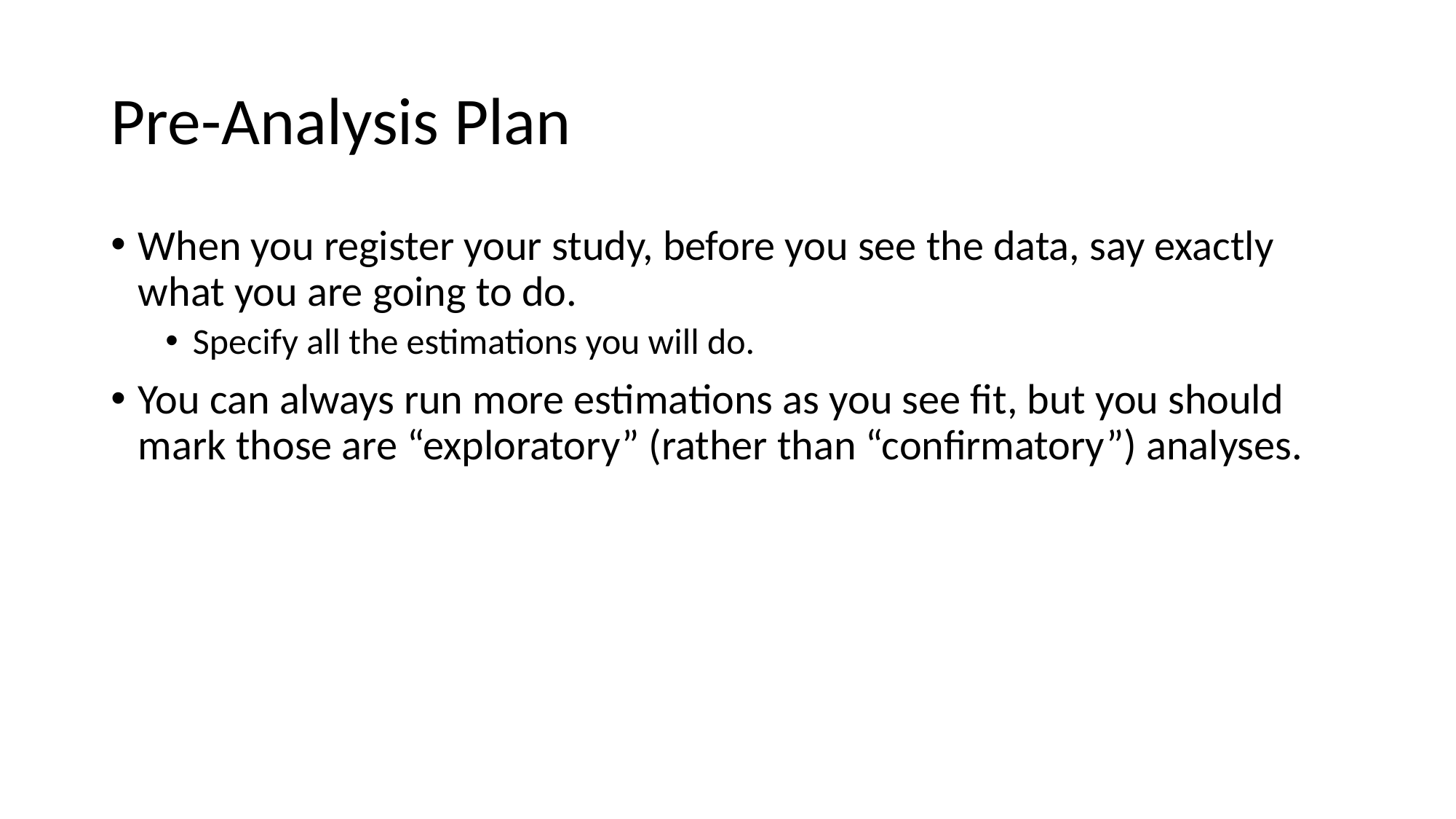

# Pre-Analysis Plan
When you register your study, before you see the data, say exactly what you are going to do.
Specify all the estimations you will do.
You can always run more estimations as you see fit, but you should mark those are “exploratory” (rather than “confirmatory”) analyses.